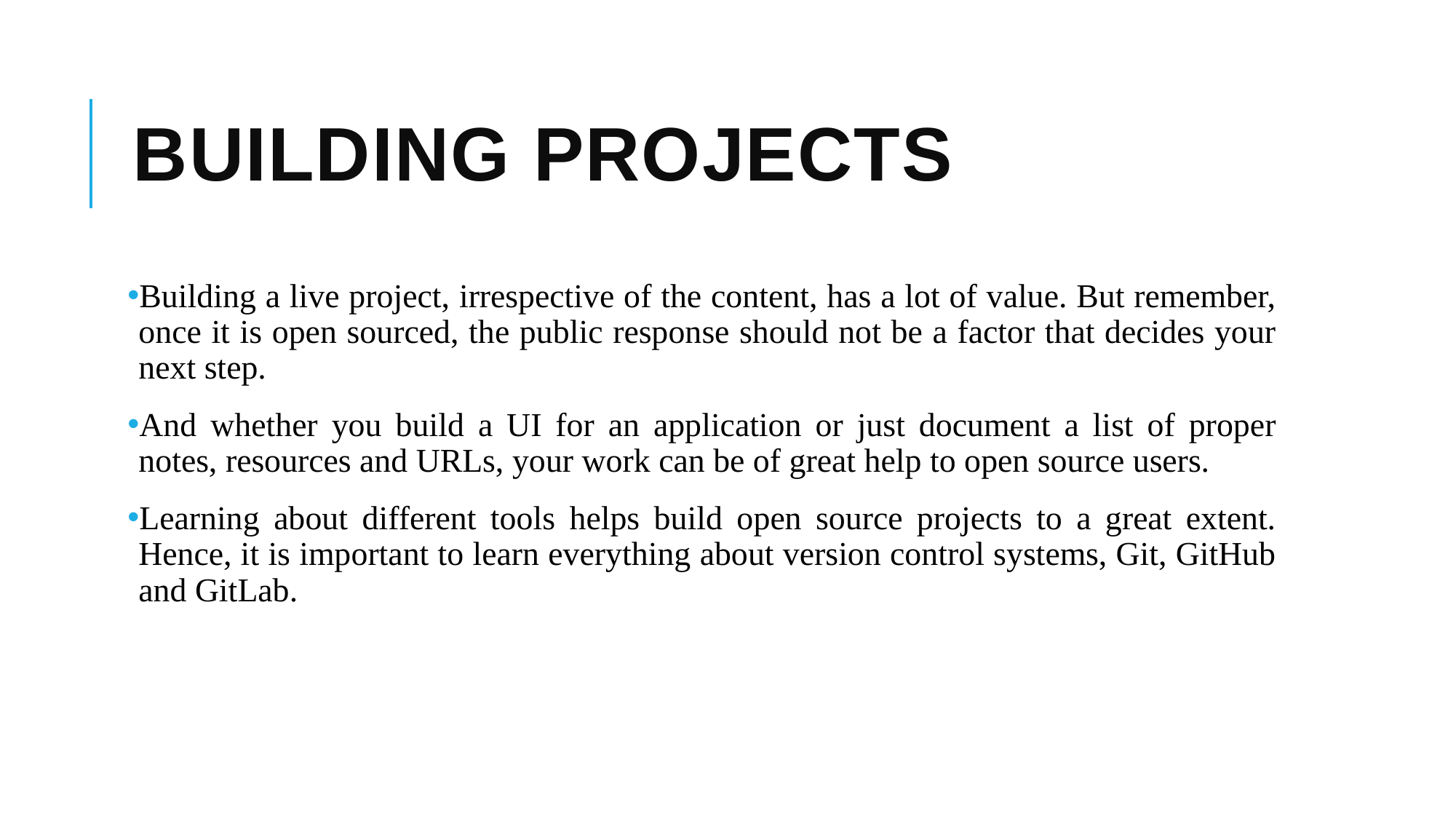

# Building projects
Building a live project, irrespective of the content, has a lot of value. But remember, once it is open sourced, the public response should not be a factor that decides your next step.
And whether you build a UI for an application or just document a list of proper notes, resources and URLs, your work can be of great help to open source users.
Learning about different tools helps build open source projects to a great extent. Hence, it is important to learn everything about version control systems, Git, GitHub and GitLab.